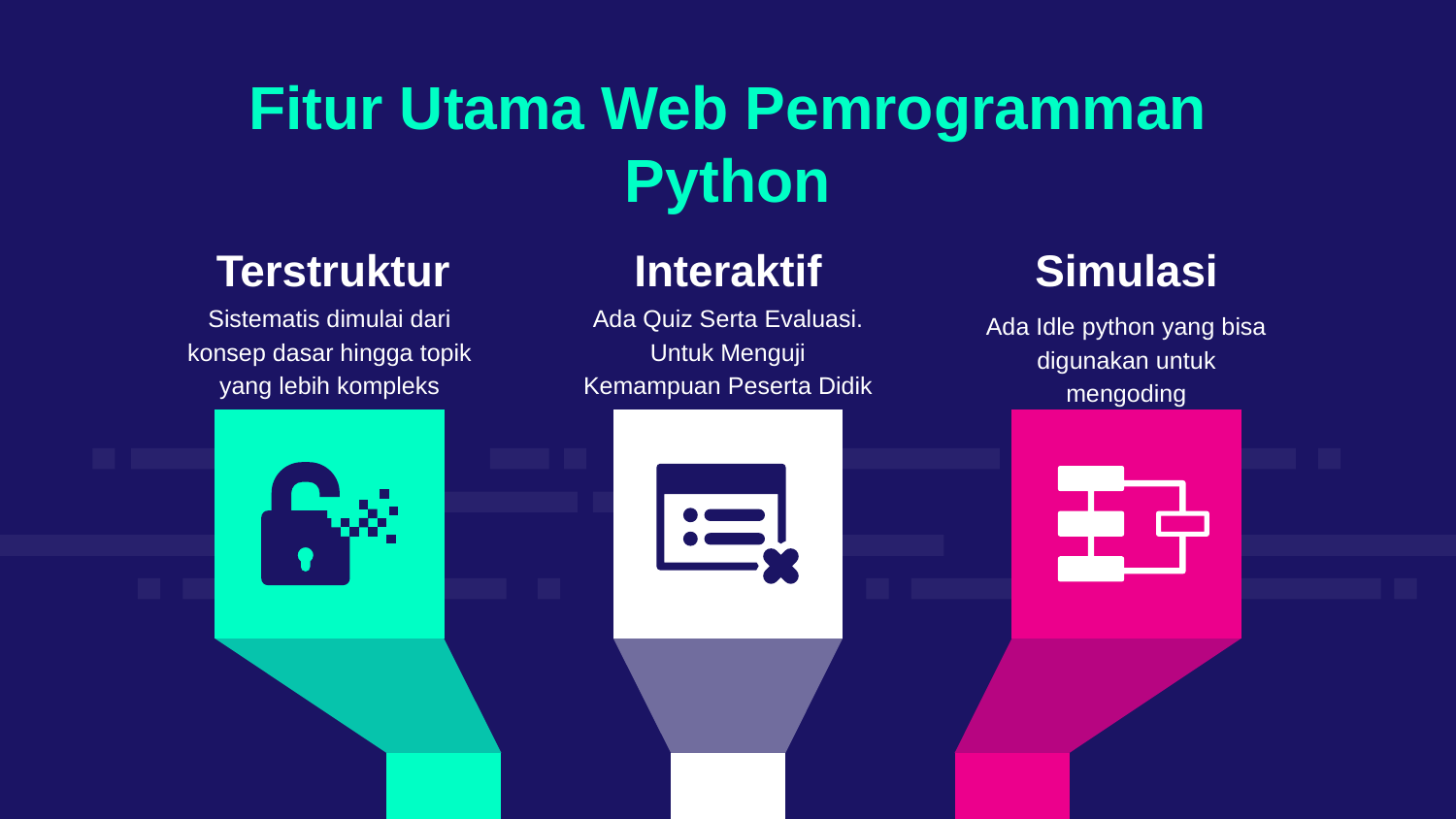

Fitur Utama Web Pemrogramman Python
Terstruktur
Interaktif
Simulasi
Sistematis dimulai dari konsep dasar hingga topik yang lebih kompleks

Ada Quiz Serta Evaluasi. Untuk Menguji Kemampuan Peserta Didik

Ada Idle python yang bisa digunakan untuk mengoding